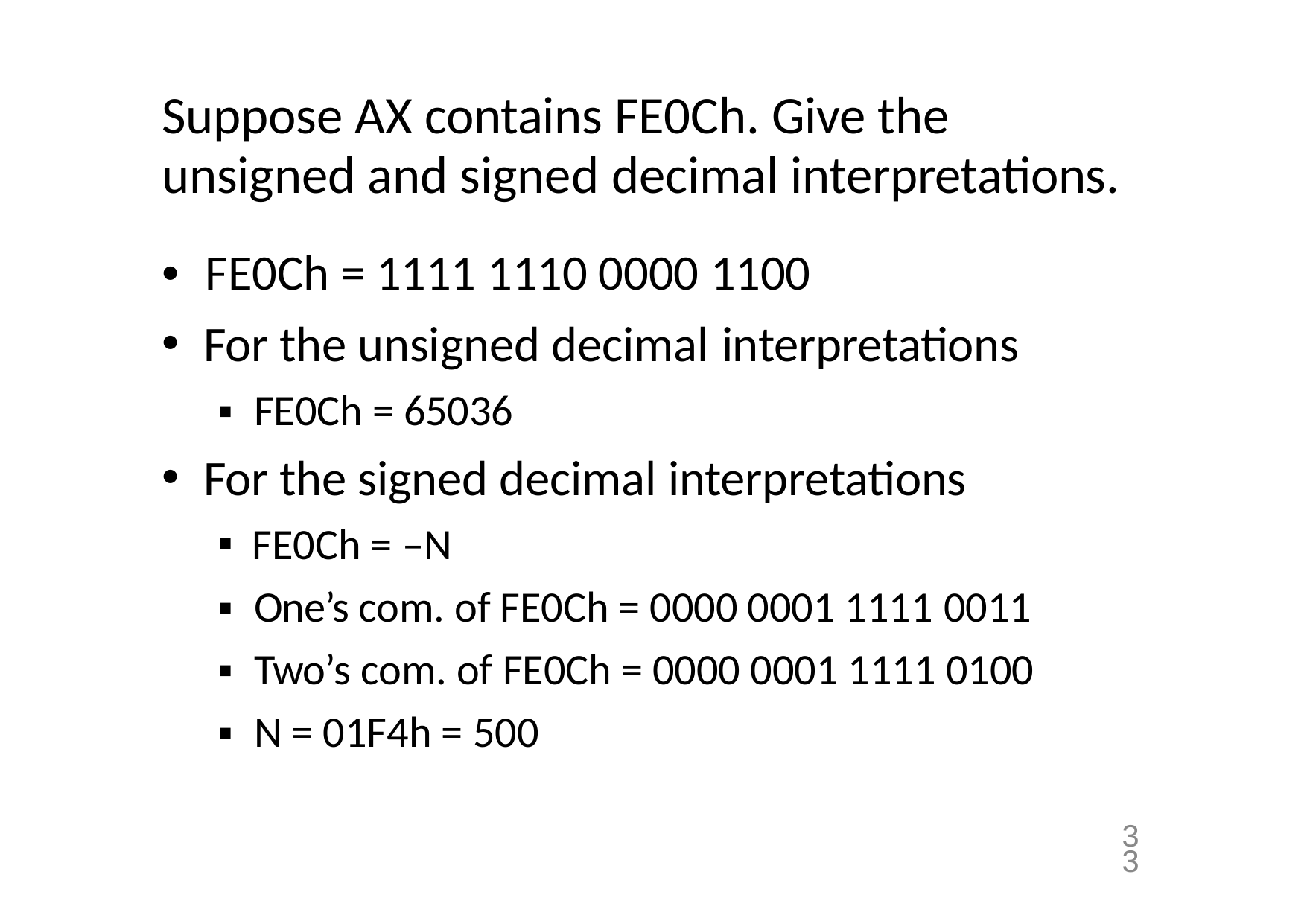

# Suppose AX contains FE0Ch. Give the  unsigned and signed decimal interpretations.
•	FE0Ch = 1111 1110 0000 1100
For the unsigned decimal interpretations
▪ FE0Ch = 65036
For the signed decimal interpretations
FE0Ch = –N
▪ One’s com. of FE0Ch = 0000 0001 1111 0011
▪ Two s com. of FE0Ch = 0000 0001 1111 0100
▪ N = 01F4h = 500

’

33